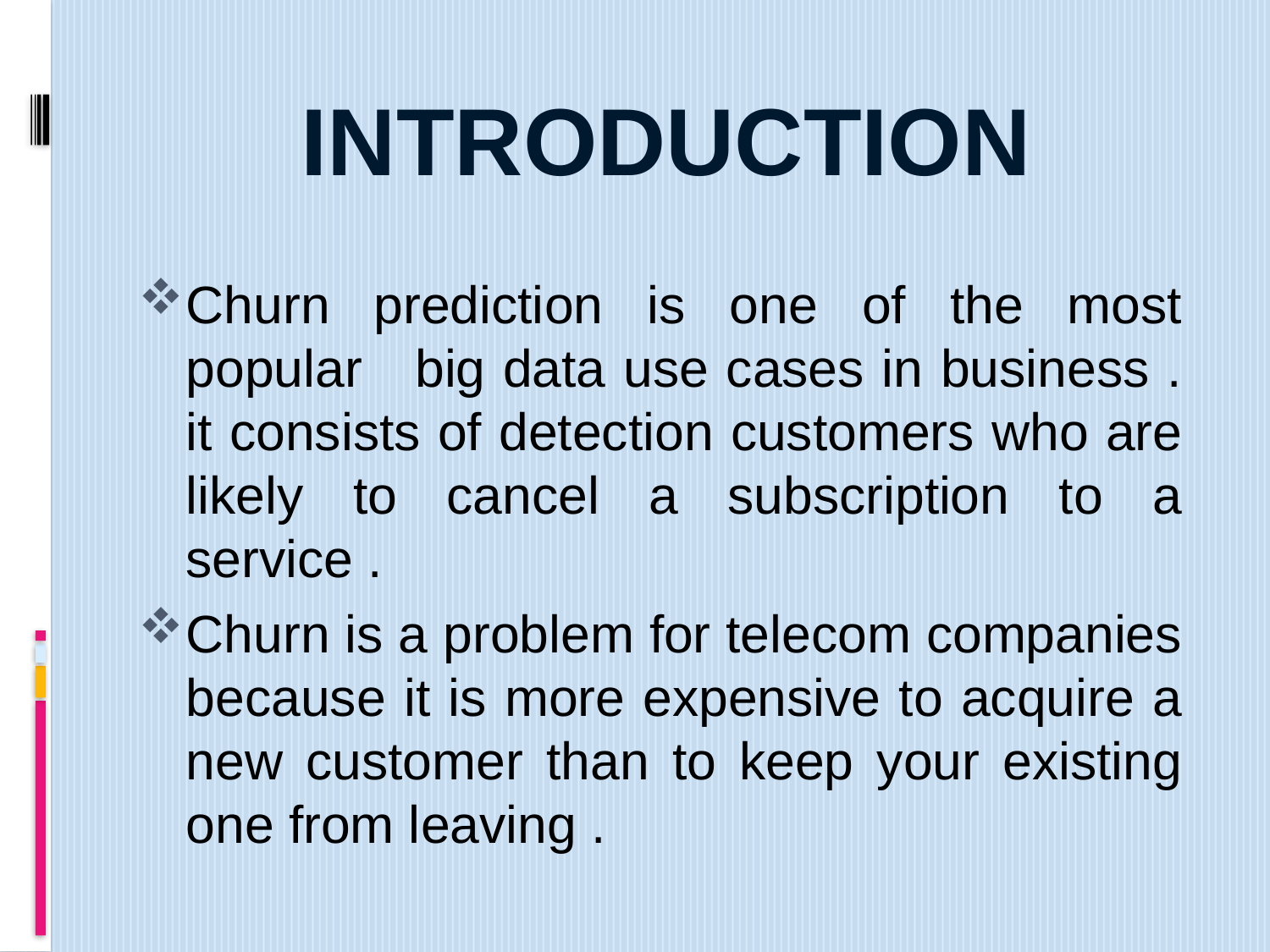

#
INTRODUCTION
Churn prediction is one of the most popular   big data use cases in business . it consists of detection customers who are likely to cancel a subscription to a service .
Churn is a problem for telecom companies because it is more expensive to acquire a new customer than to keep your existing one from leaving .